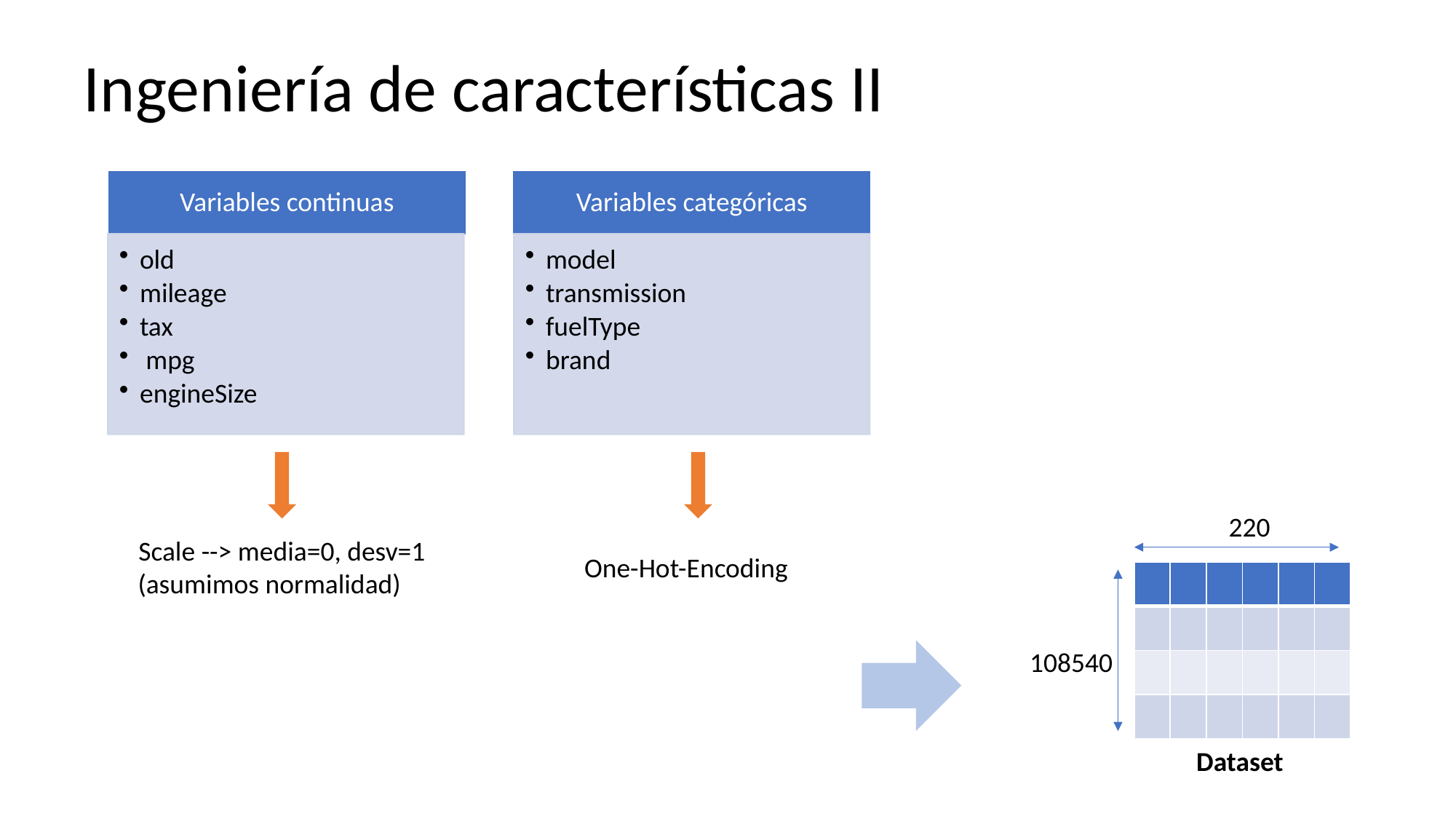

Ingeniería de características II
Variables continuas
old
mileage
tax
 mpg
engineSize
Variables categóricas
model
transmission
fuelType
brand

220
Scale --> media=0, desv=1
(asumimos normalidad)
One-Hot-Encoding
|  |  |  |  |  |  |
| --- | --- | --- | --- | --- | --- |
|  |  |  |  |  |  |
|  |  |  |  |  |  |
|  |  |  |  |  |  |
108540

Dataset